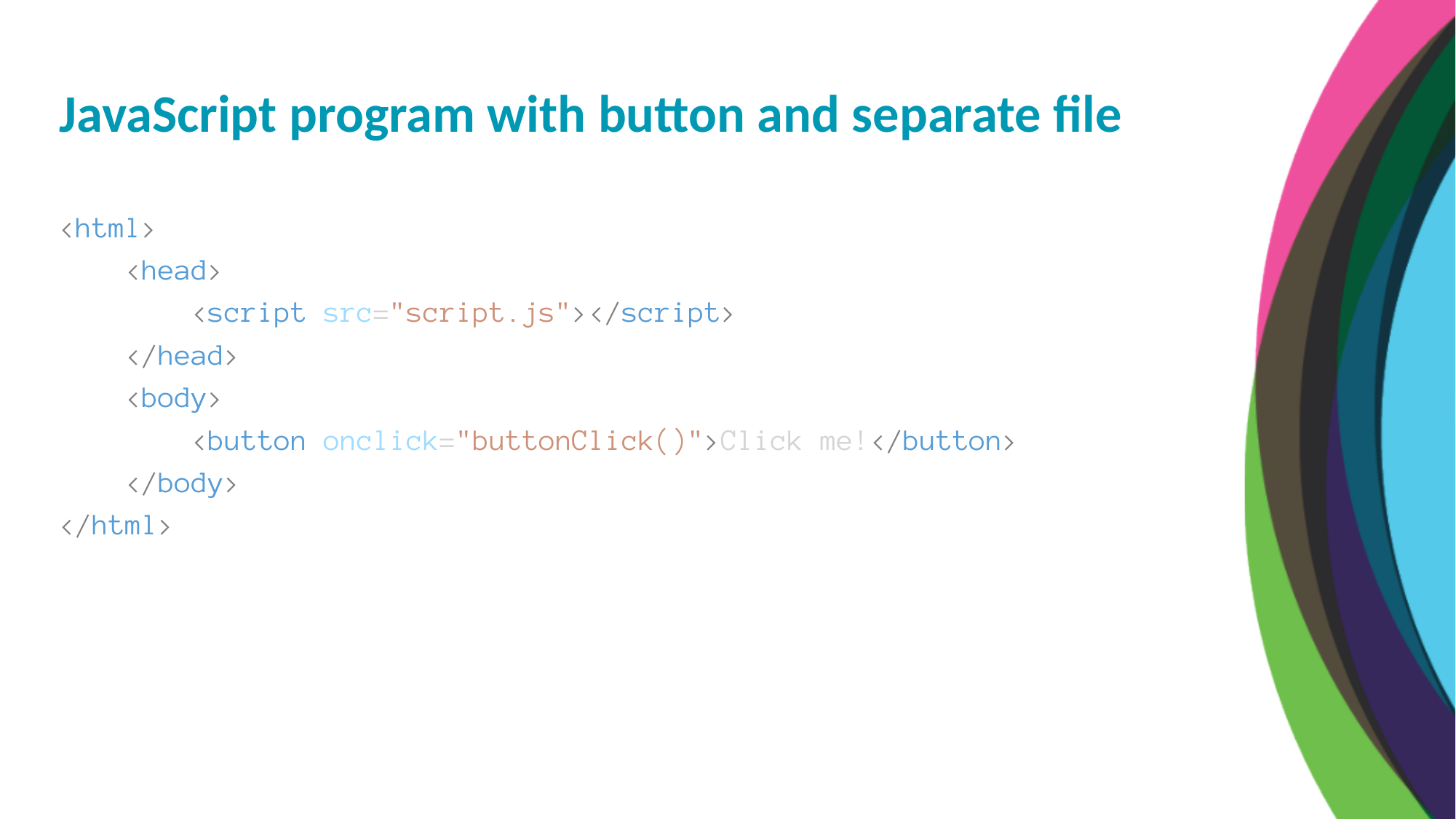

JavaScript program with button and separate file
<html>
    <head>
        <script src="script.js"></script>
    </head>
    <body>
        <button onclick="buttonClick()">Click me!</button>
    </body>
</html>